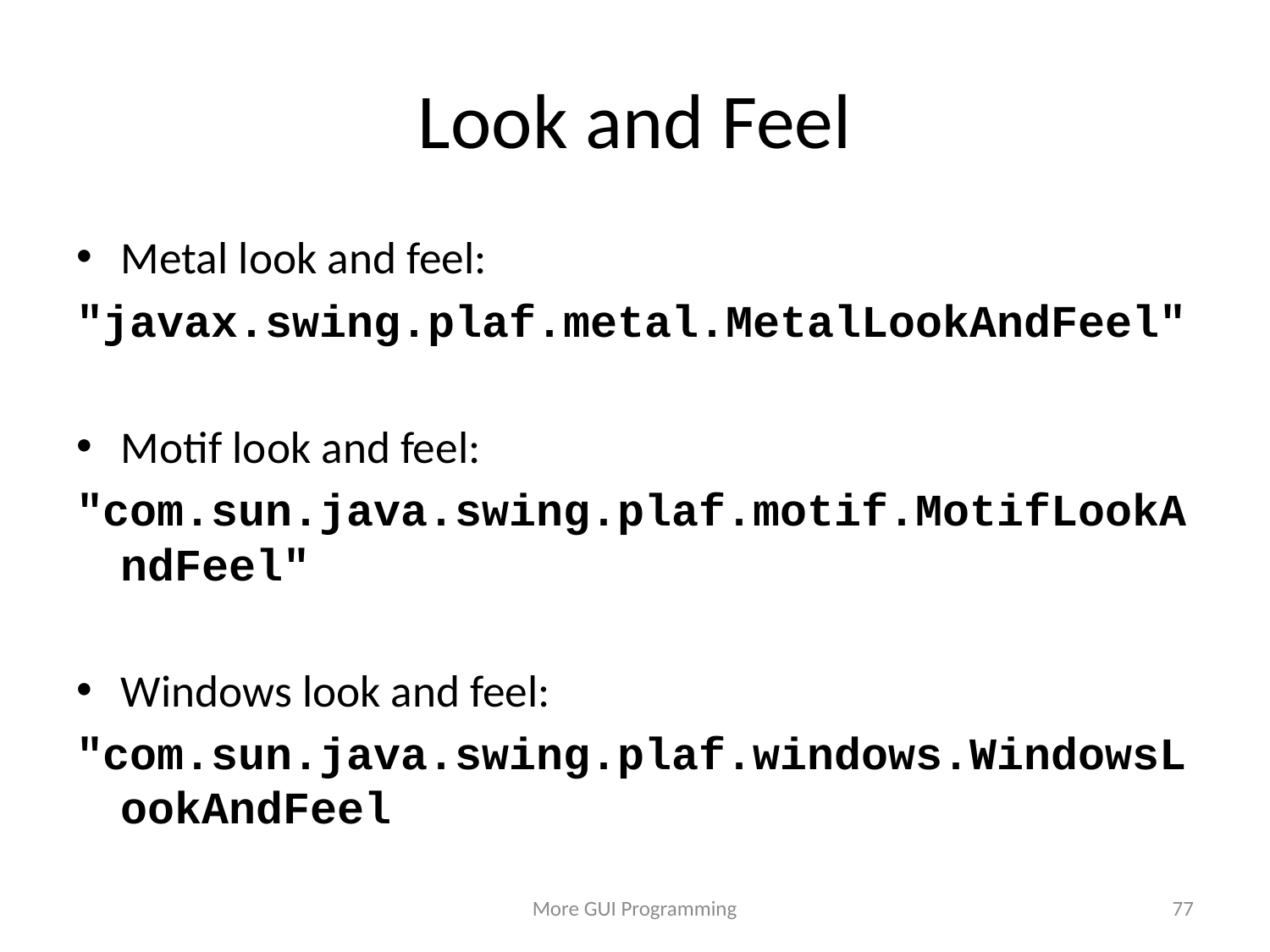

# Look and Feel
Metal look and feel:
"javax.swing.plaf.metal.MetalLookAndFeel"

Motif look and feel:
"com.sun.java.swing.plaf.motif.MotifLookAndFeel"

Windows look and feel:
"com.sun.java.swing.plaf.windows.WindowsLookAndFeel
More GUI Programming
77